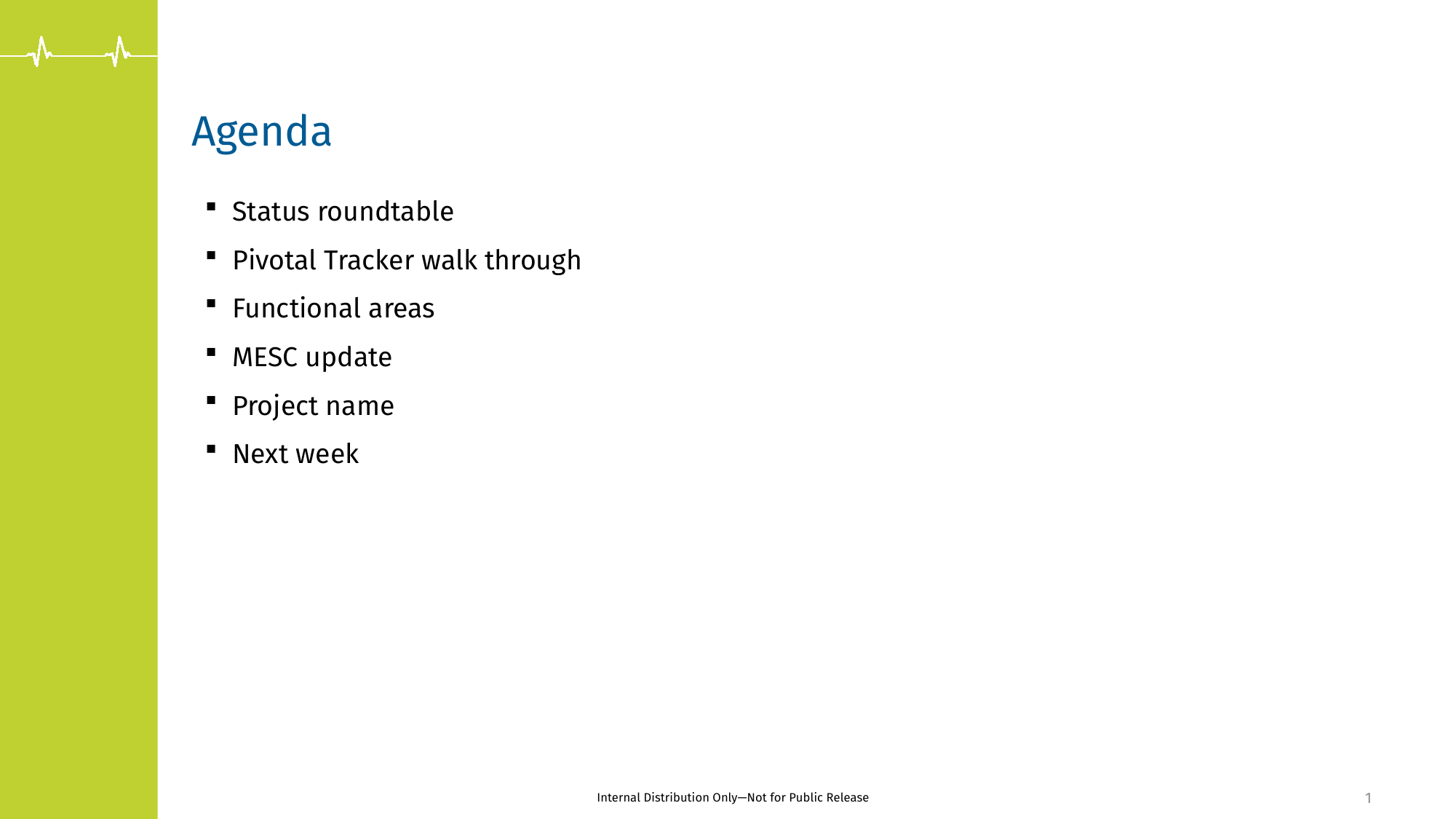

# Agenda
Status roundtable
Pivotal Tracker walk through
Functional areas
MESC update
Project name
Next week
1